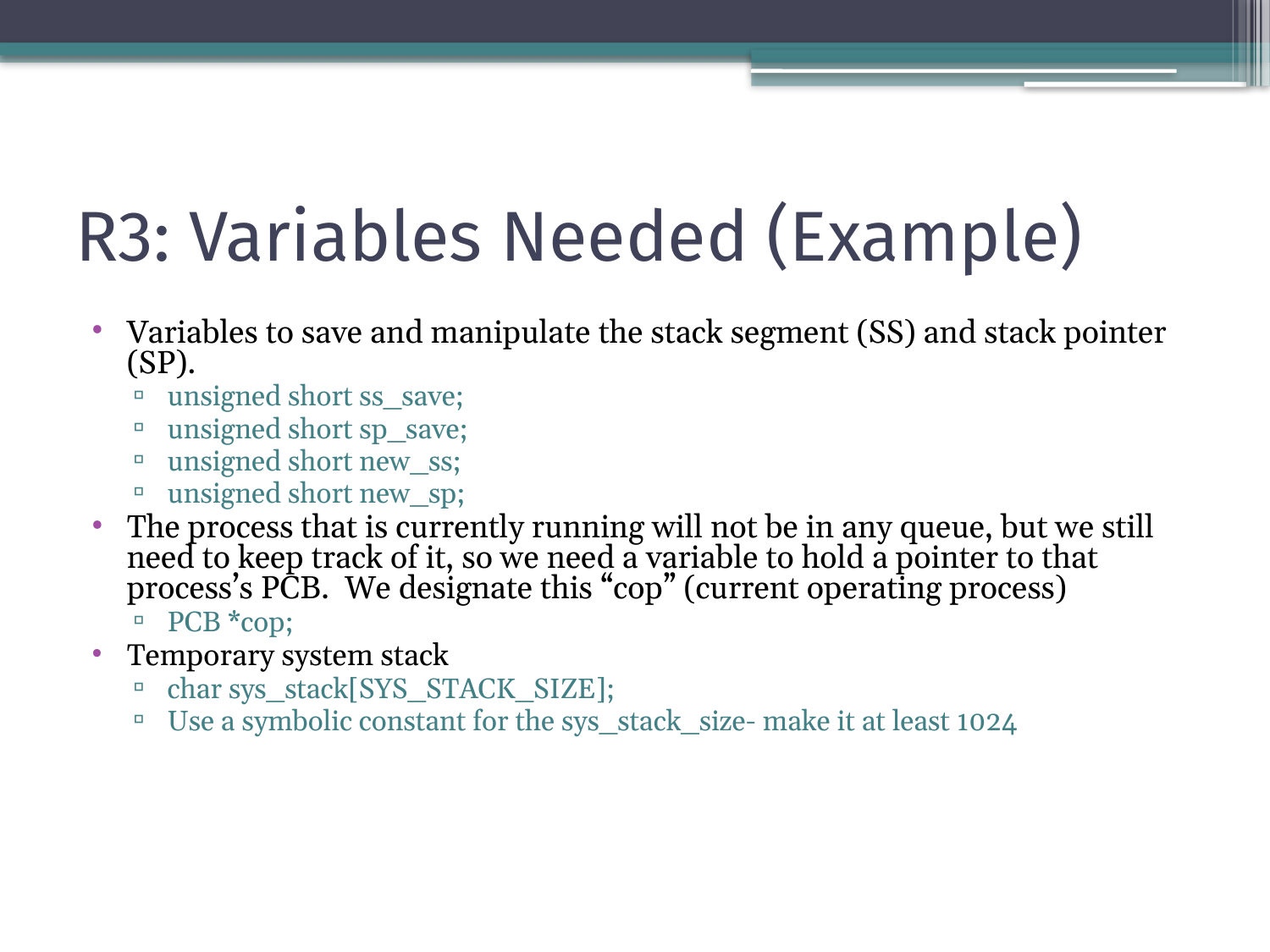

# R3: Variables Needed (Example)
Variables to save and manipulate the stack segment (SS) and stack pointer (SP).
unsigned short ss_save;
unsigned short sp_save;
unsigned short new_ss;
unsigned short new_sp;
The process that is currently running will not be in any queue, but we still need to keep track of it, so we need a variable to hold a pointer to that process’s PCB.  We designate this “cop” (current operating process)
PCB *cop;
Temporary system stack
char sys_stack[SYS_STACK_SIZE];
Use a symbolic constant for the sys_stack_size- make it at least 1024